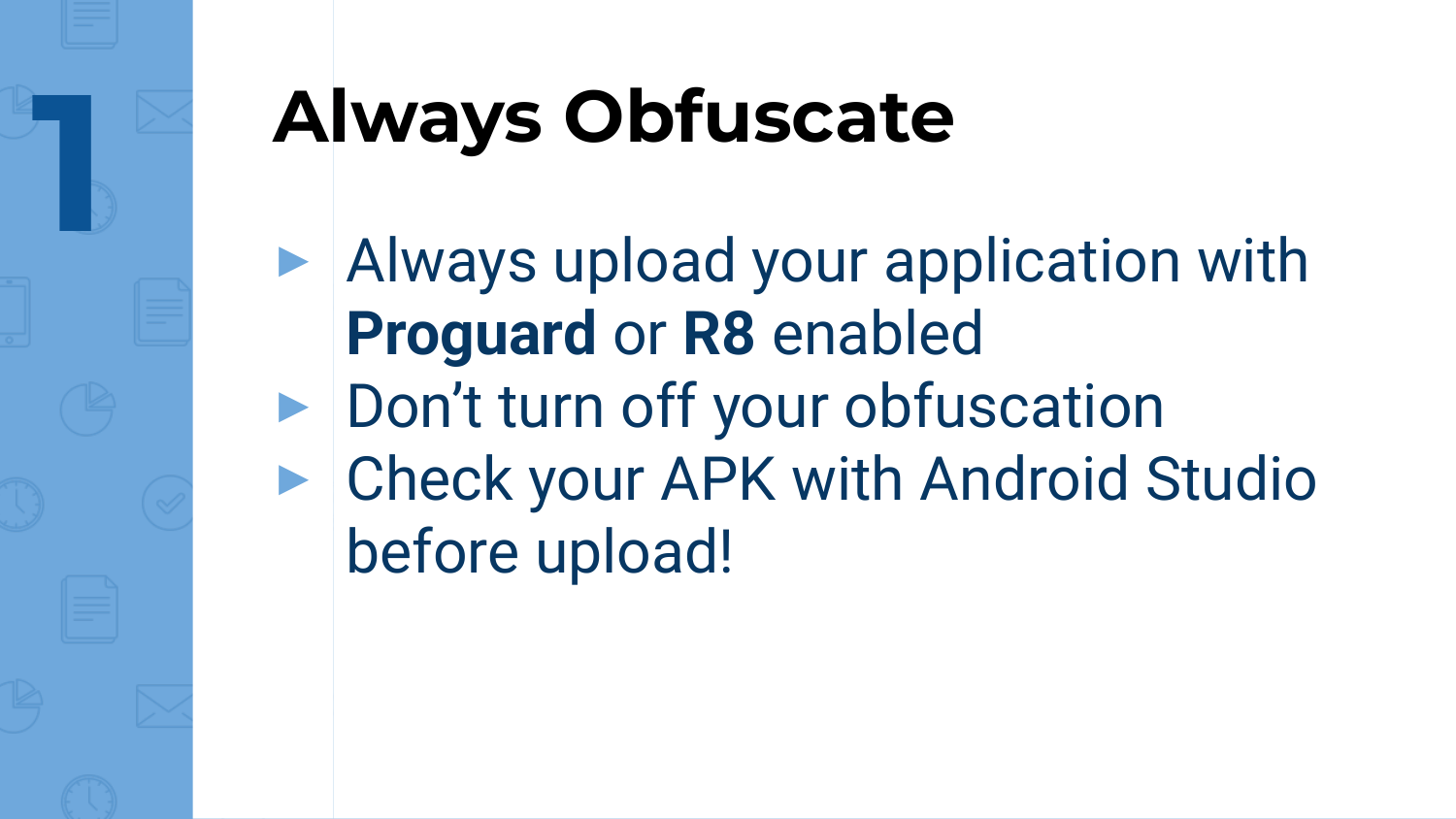

1
Always Obfuscate
Always upload your application with Proguard or R8 enabled
Don’t turn off your obfuscation
Check your APK with Android Studio before upload!